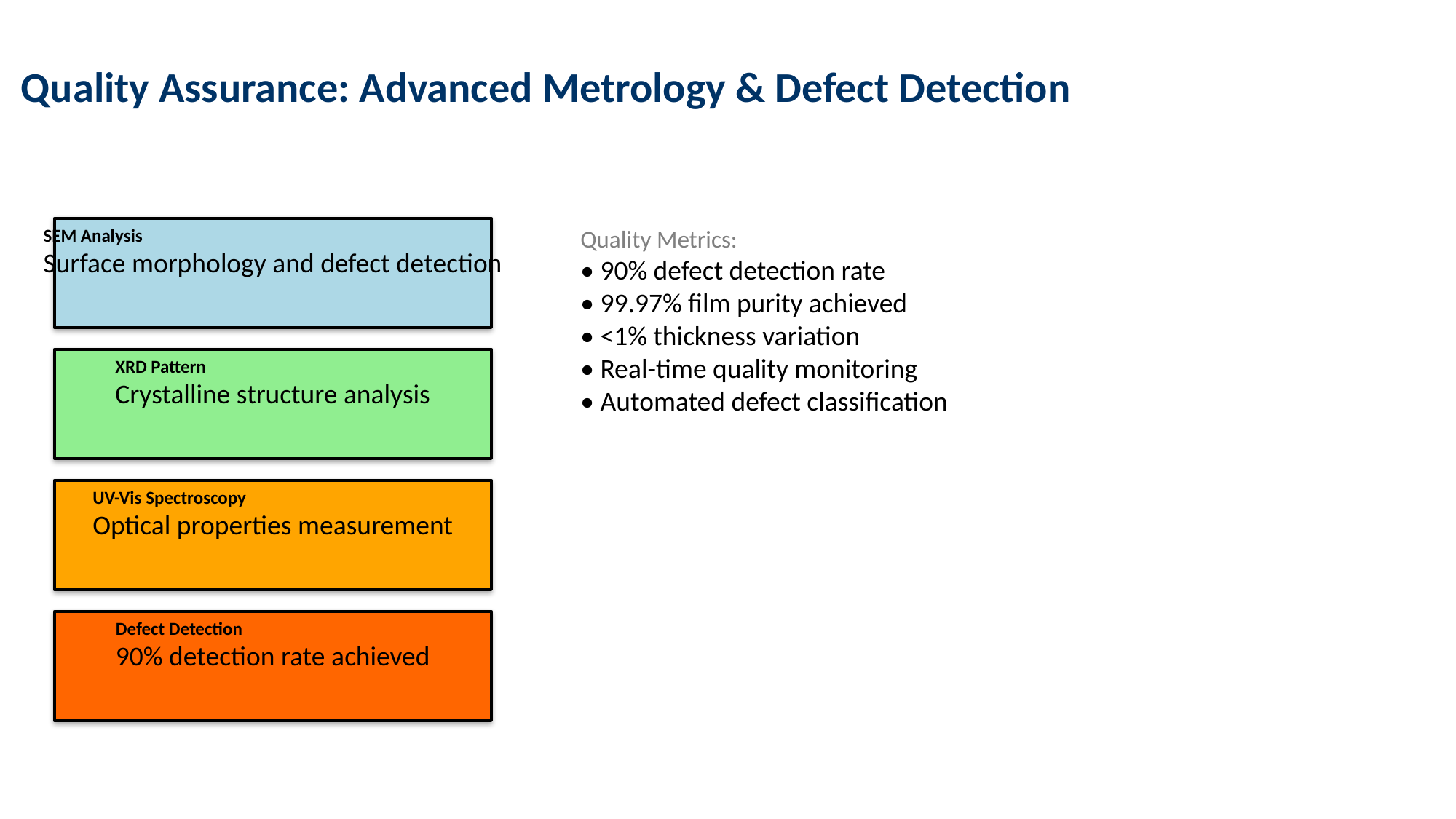

Quality Assurance: Advanced Metrology & Defect Detection

SEM Analysis
Surface morphology and defect detection
Quality Metrics:
• 90% defect detection rate
• 99.97% film purity achieved
• <1% thickness variation
• Real-time quality monitoring
• Automated defect classification

XRD Pattern
Crystalline structure analysis

UV-Vis Spectroscopy
Optical properties measurement

Defect Detection
90% detection rate achieved